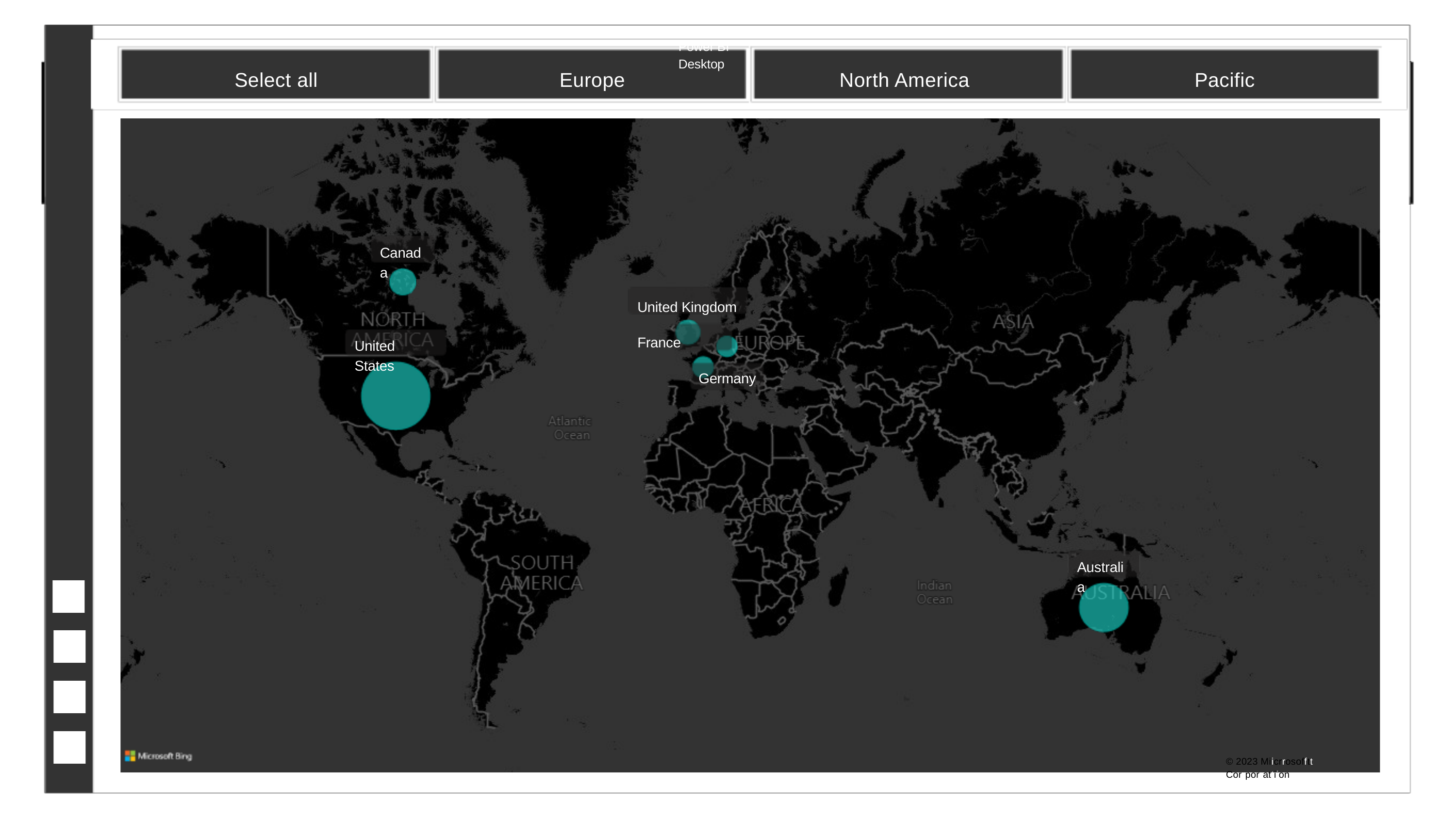

Power BI Desktop

Select all
Europe
North America
Pacific

Canada
United Kingdom
France
Germany

United States

Australia

© 2023 Miicrrosofftt Corrporrattiion